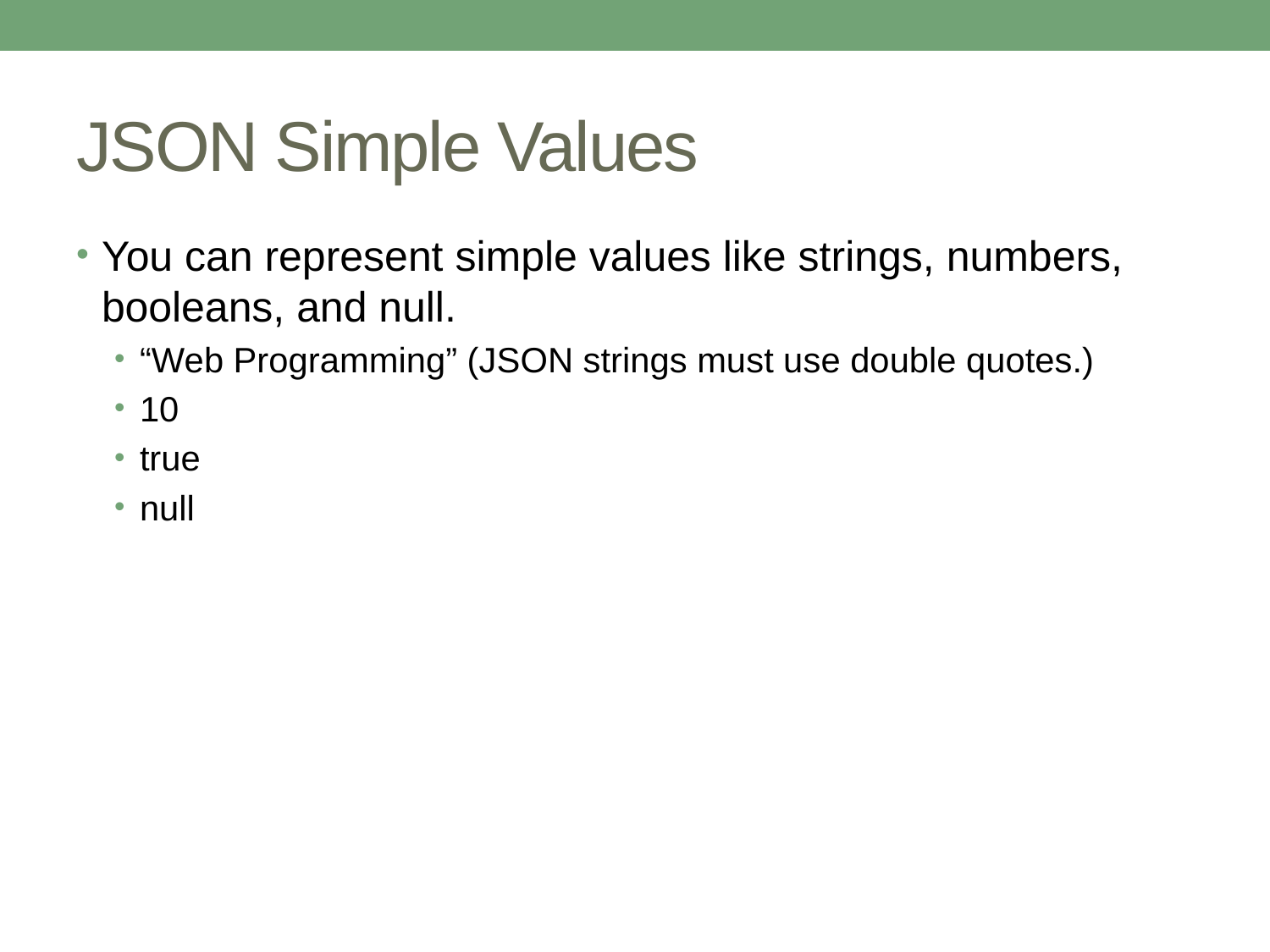

# JSON Simple Values
You can represent simple values like strings, numbers, booleans, and null.
“Web Programming” (JSON strings must use double quotes.)
10
true
null